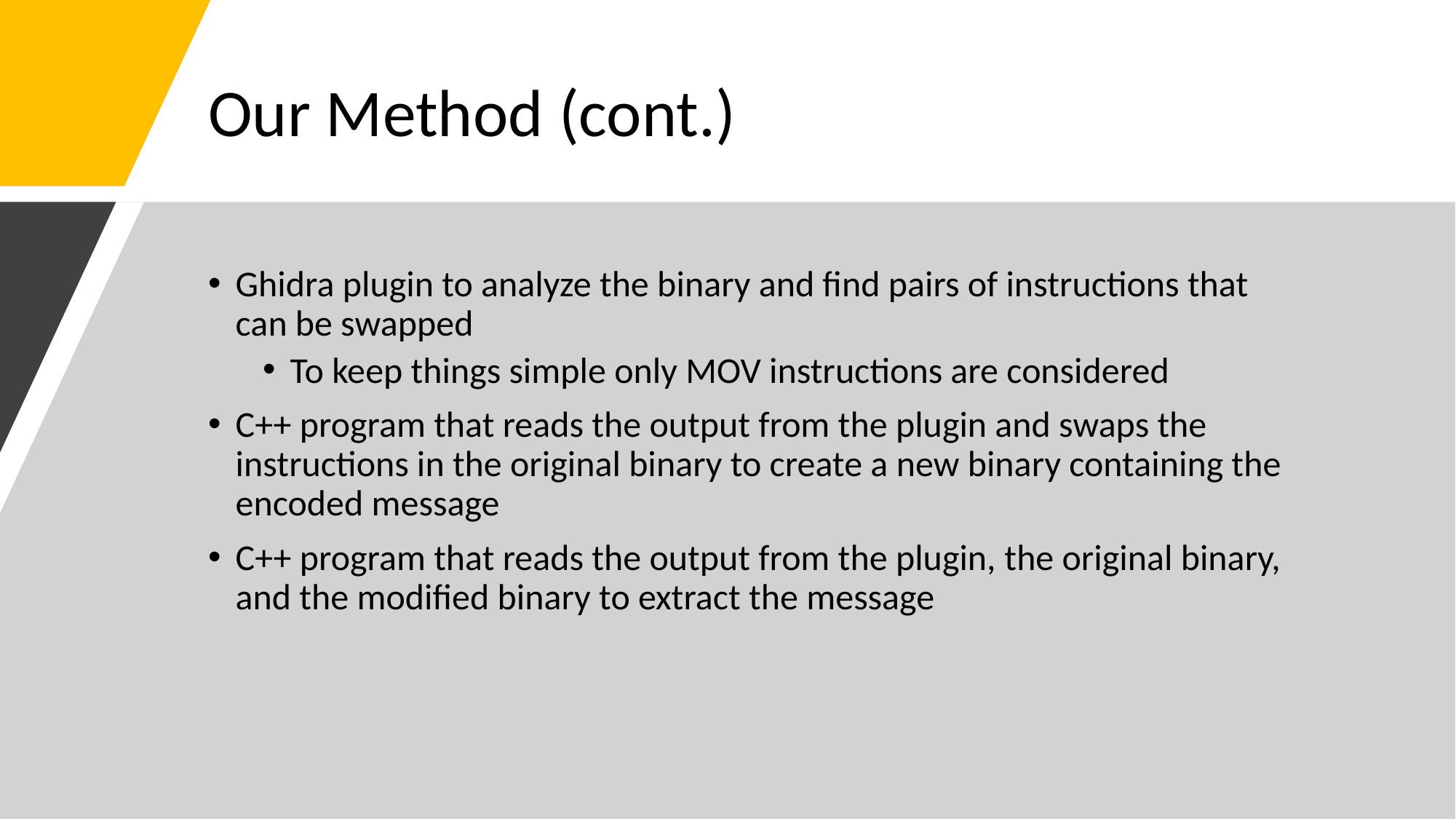

# Our Method (cont.)

Ghidra plugin to analyze the binary and find pairs of instructions that can be swapped
To keep things simple only MOV instructions are considered
C++ program that reads the output from the plugin and swaps the instructions in the original binary to create a new binary containing the encoded message
C++ program that reads the output from the plugin, the original binary, and the modified binary to extract the message